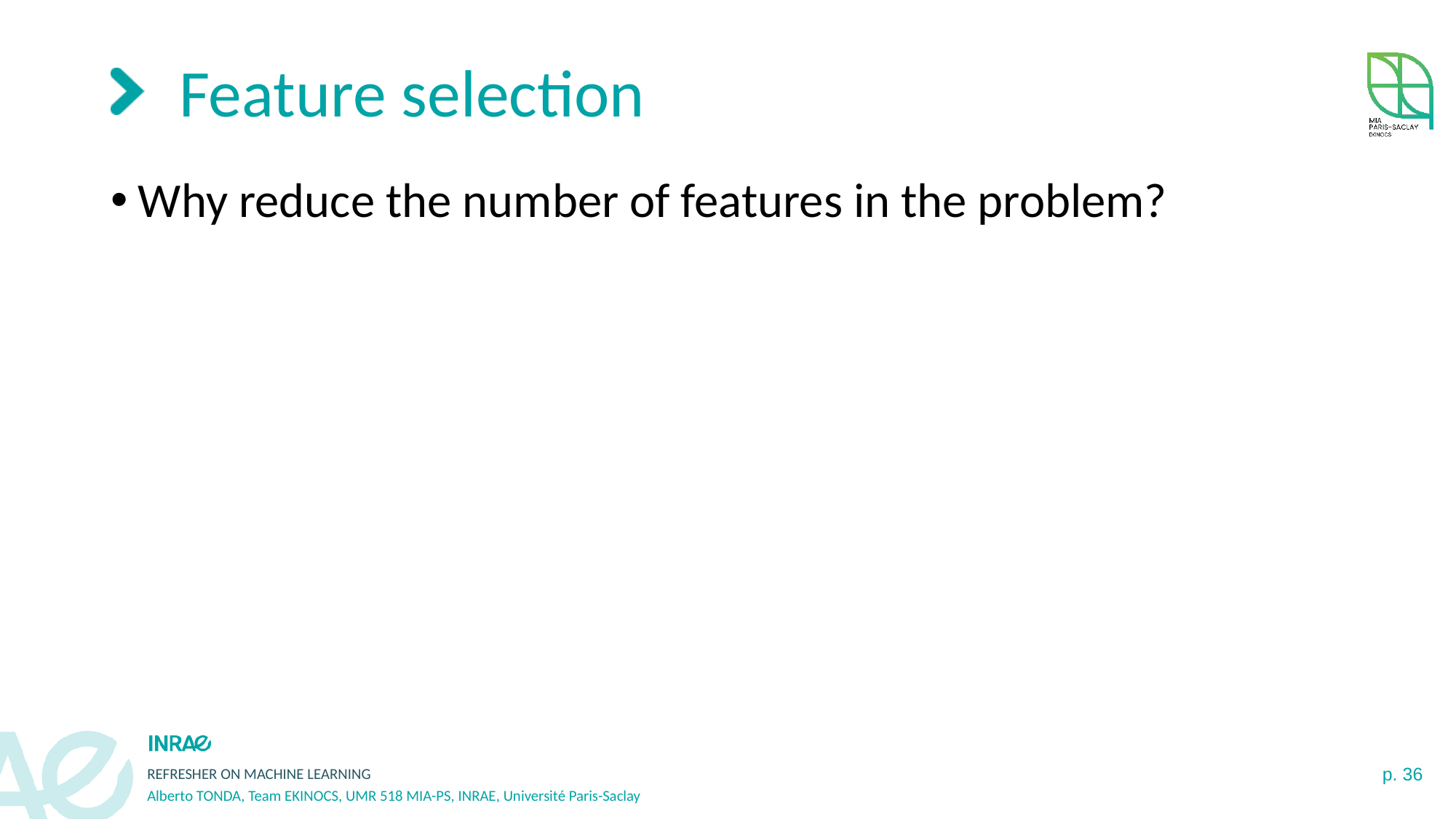

# Feature selection
Why reduce the number of features in the problem?